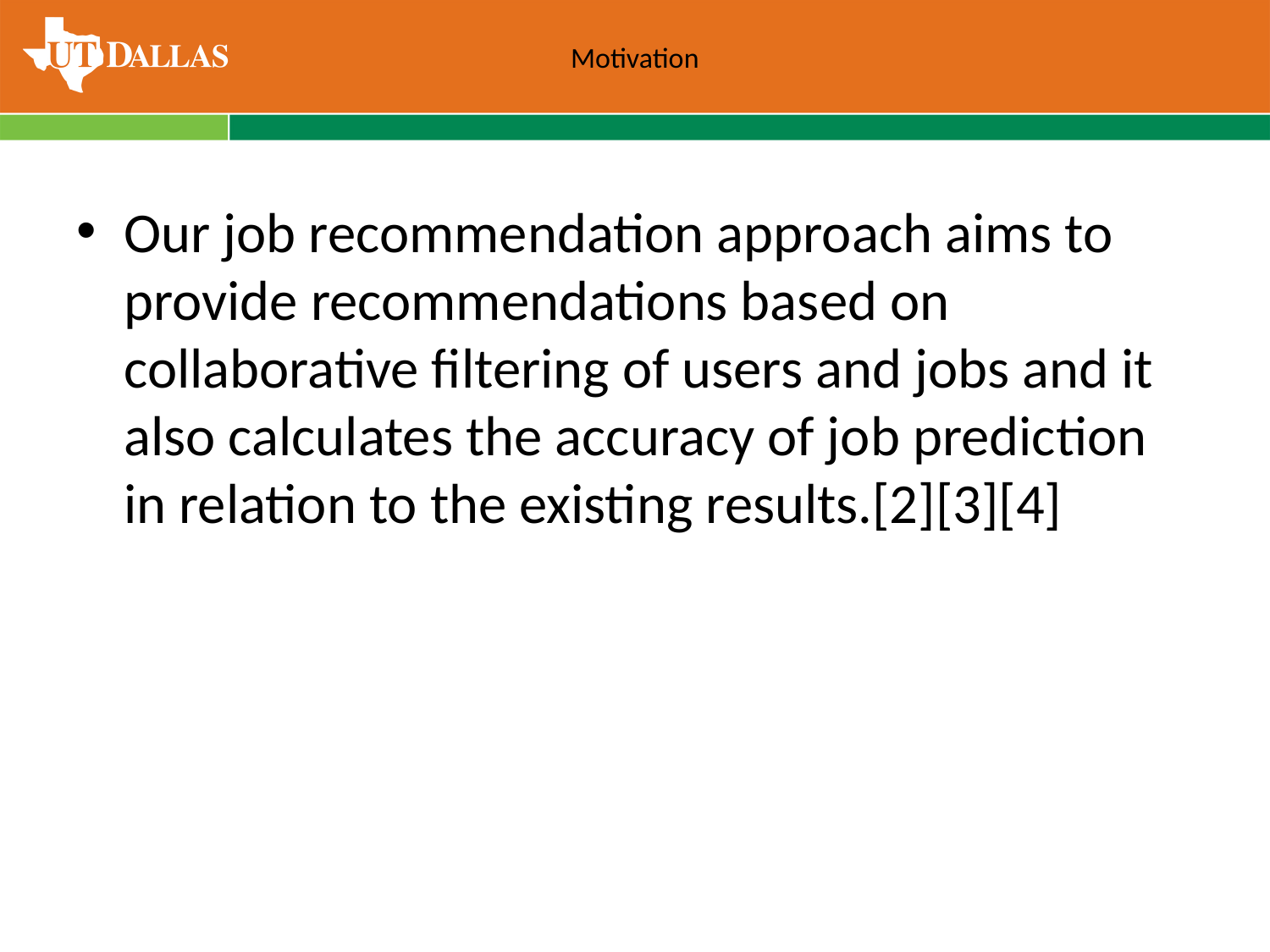

# Motivation
Our job recommendation approach aims to provide recommendations based on collaborative filtering of users and jobs and it also calculates the accuracy of job prediction in relation to the existing results.[2][3][4]